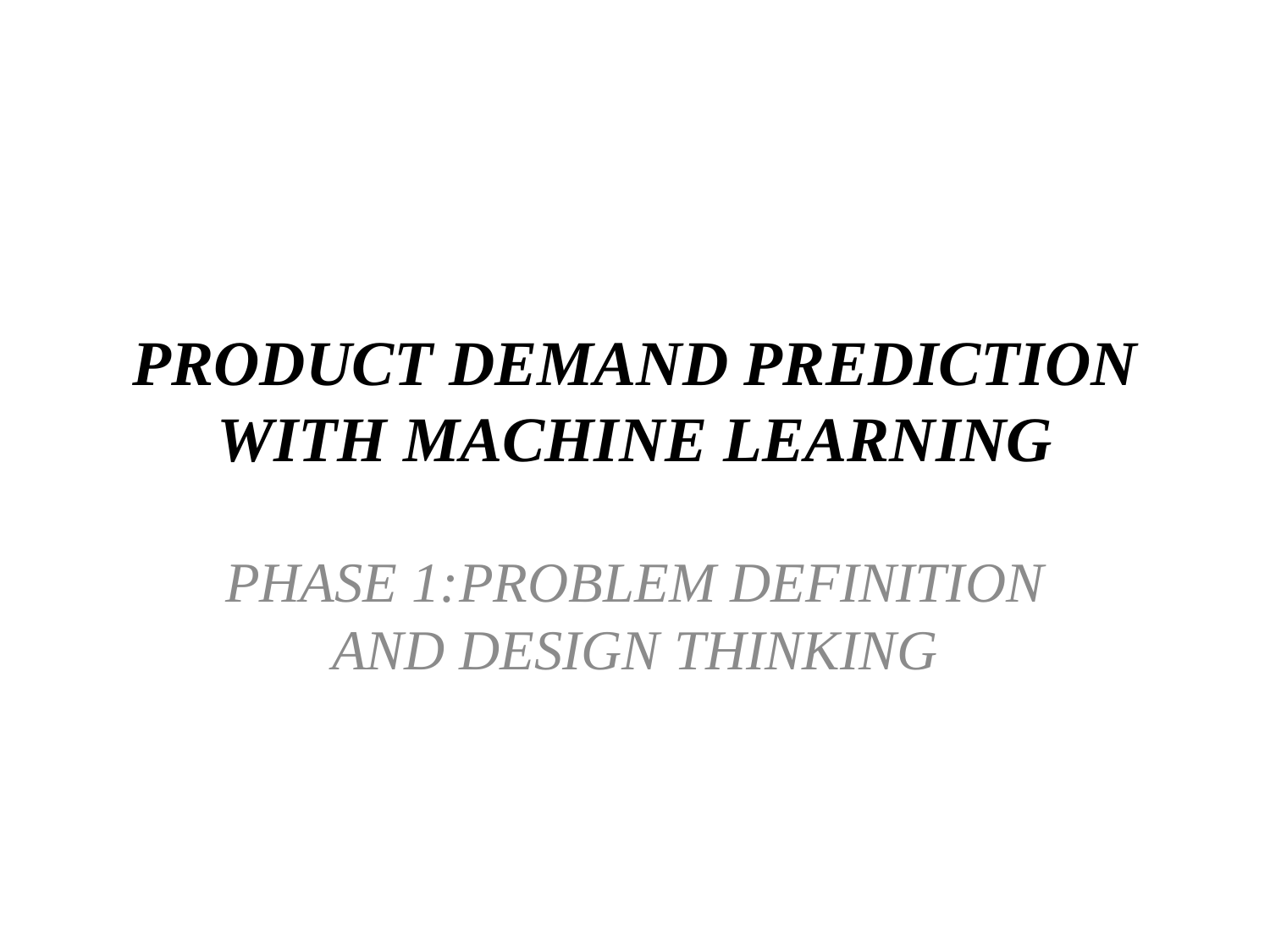

# PRODUCT DEMAND PREDICTION WITH MACHINE LEARNING
PHASE 1:PROBLEM DEFINITION AND DESIGN THINKING